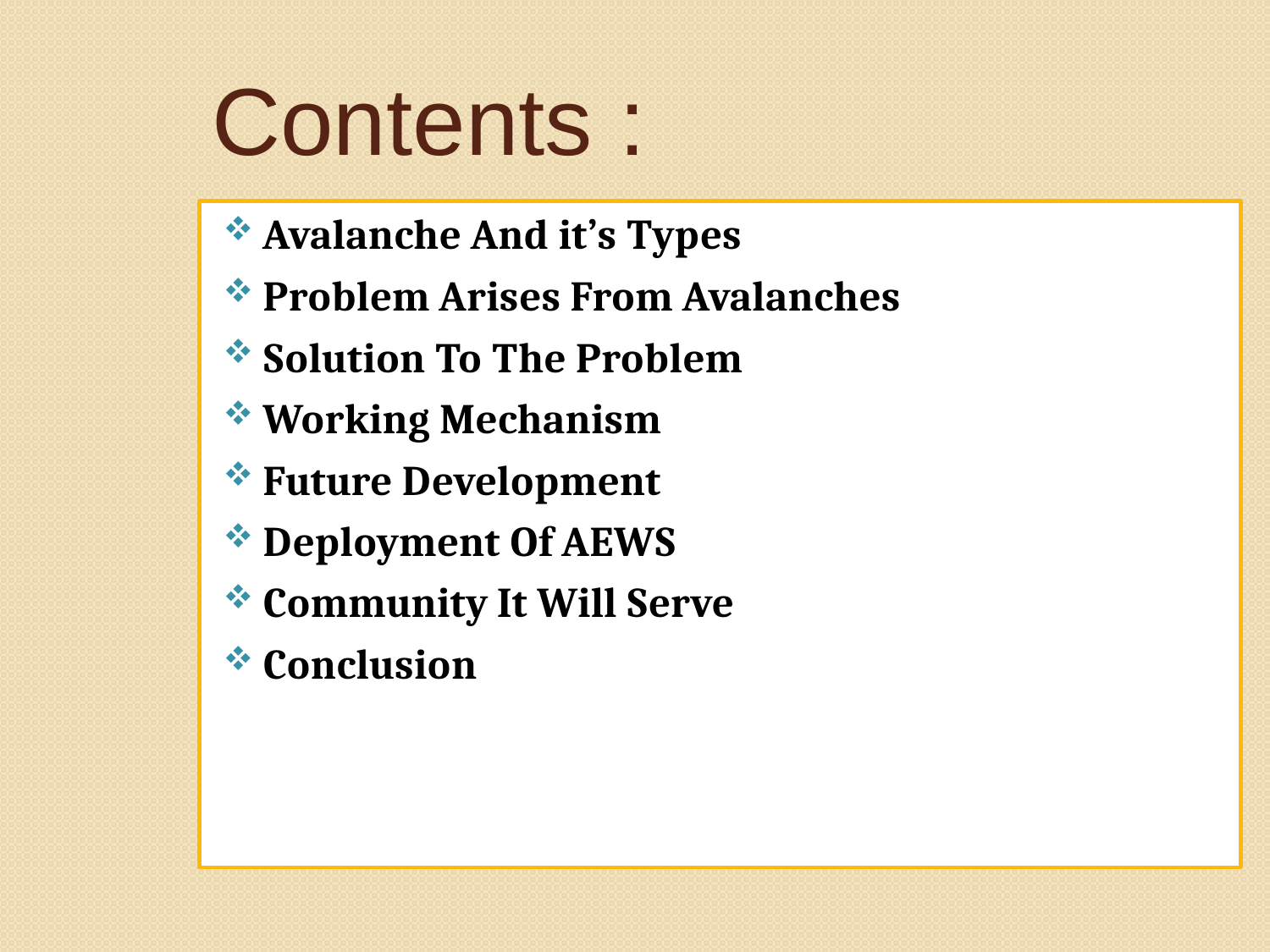

# Contents :
Avalanche And it’s Types
Problem Arises From Avalanches
Solution To The Problem
Working Mechanism
Future Development
Deployment Of AEWS
Community It Will Serve
Conclusion